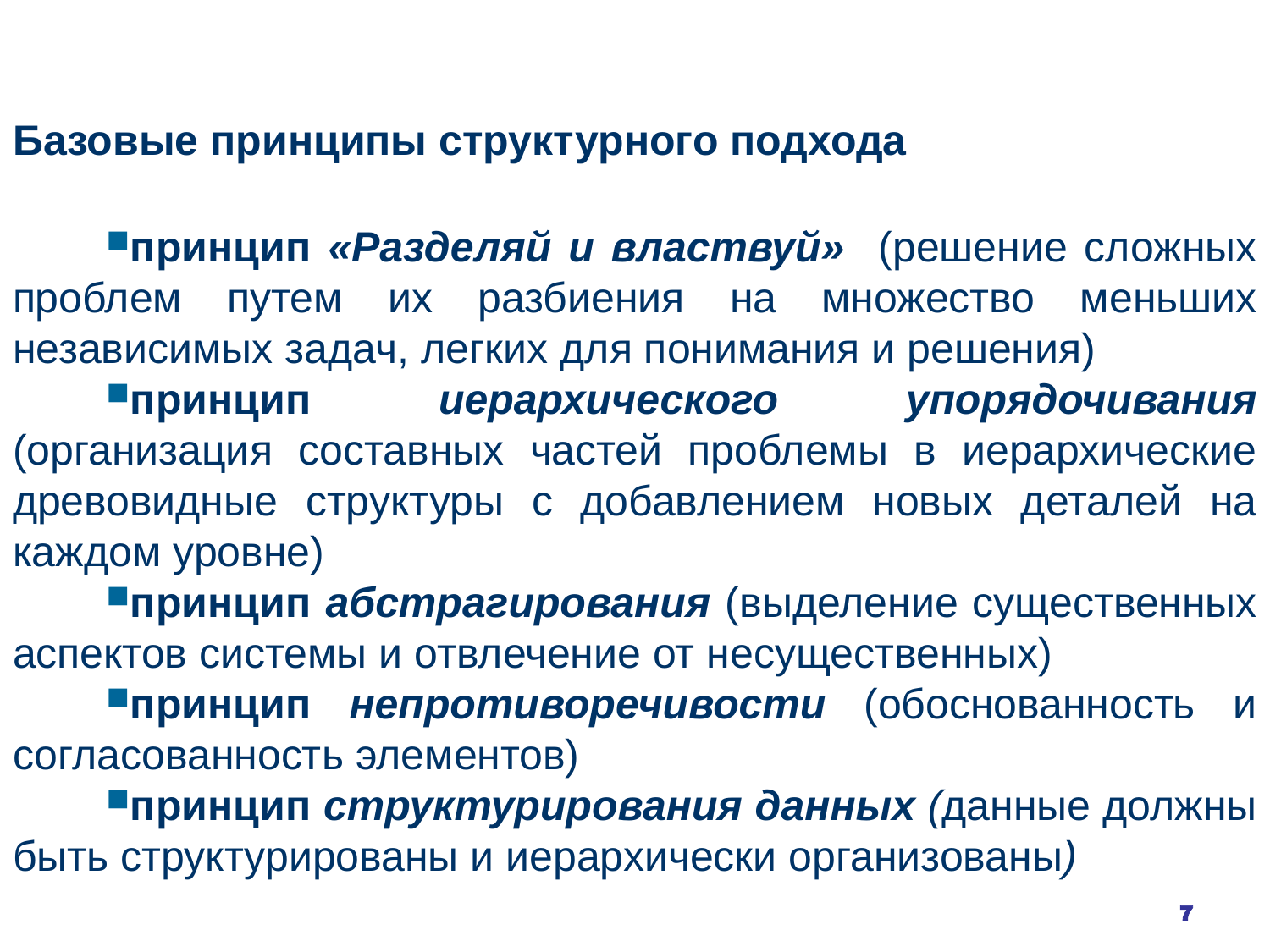

# Базовые принципы структурного подхода
принцип «Разделяй и властвуй»  (решение сложных проблем путем их разбиения на множество меньших независимых задач, легких для понимания и решения)
принцип иерархического упорядочивания (организация составных частей проблемы в иерархические древовидные структуры с добавлением новых деталей на каждом уровне)
принцип абстрагирования (выделение существенных аспектов системы и отвлечение от несущественных)
принцип непротиворечивости (обоснованность и согласованность элементов)
принцип структурирования данных (данные должны быть структурированы и иерархически организованы)
7